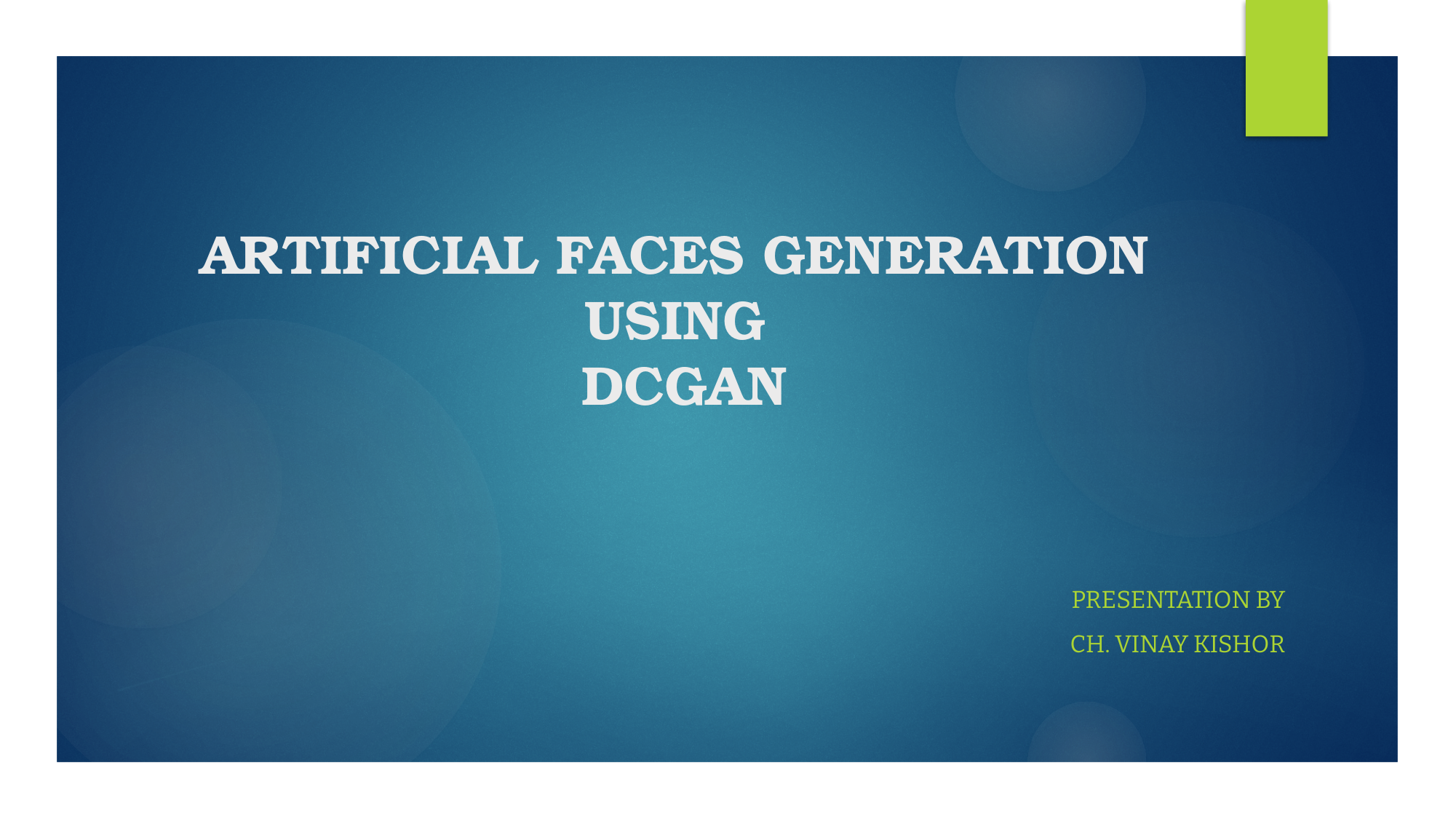

# ARTIFICIAL FACES GENERATION USING DCGAN
Presentation by
Ch. VINAY KISHOR